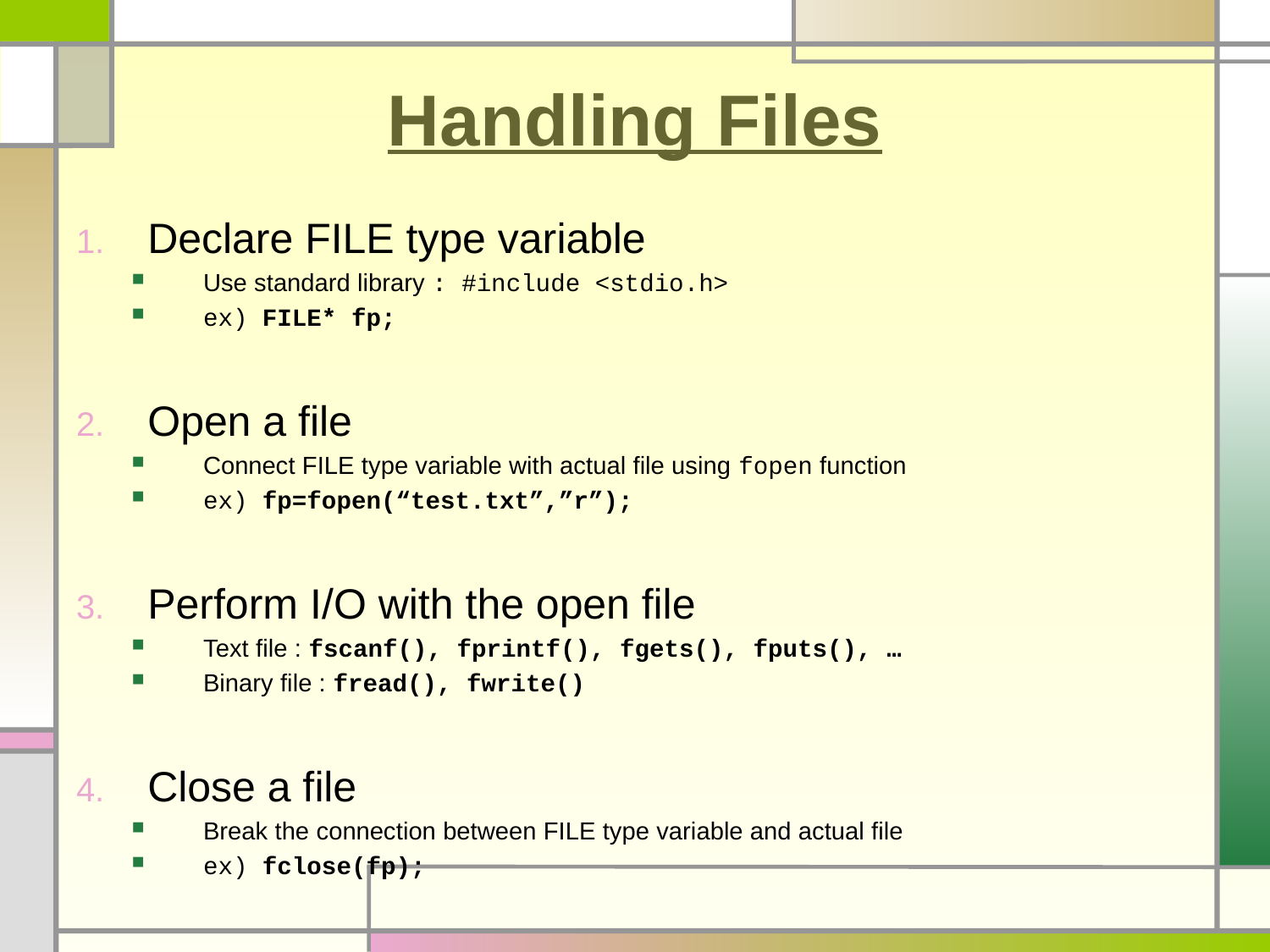

# Handling Files
Declare FILE type variable
Use standard library : #include <stdio.h>
ex) FILE* fp;

Open a file
Connect FILE type variable with actual file using fopen function
ex) fp=fopen(“test.txt”,”r”);

Perform I/O with the open file
Text file : fscanf(), fprintf(), fgets(), fputs(), …
Binary file : fread(), fwrite()

Close a file
Break the connection between FILE type variable and actual file
ex) fclose(fp);